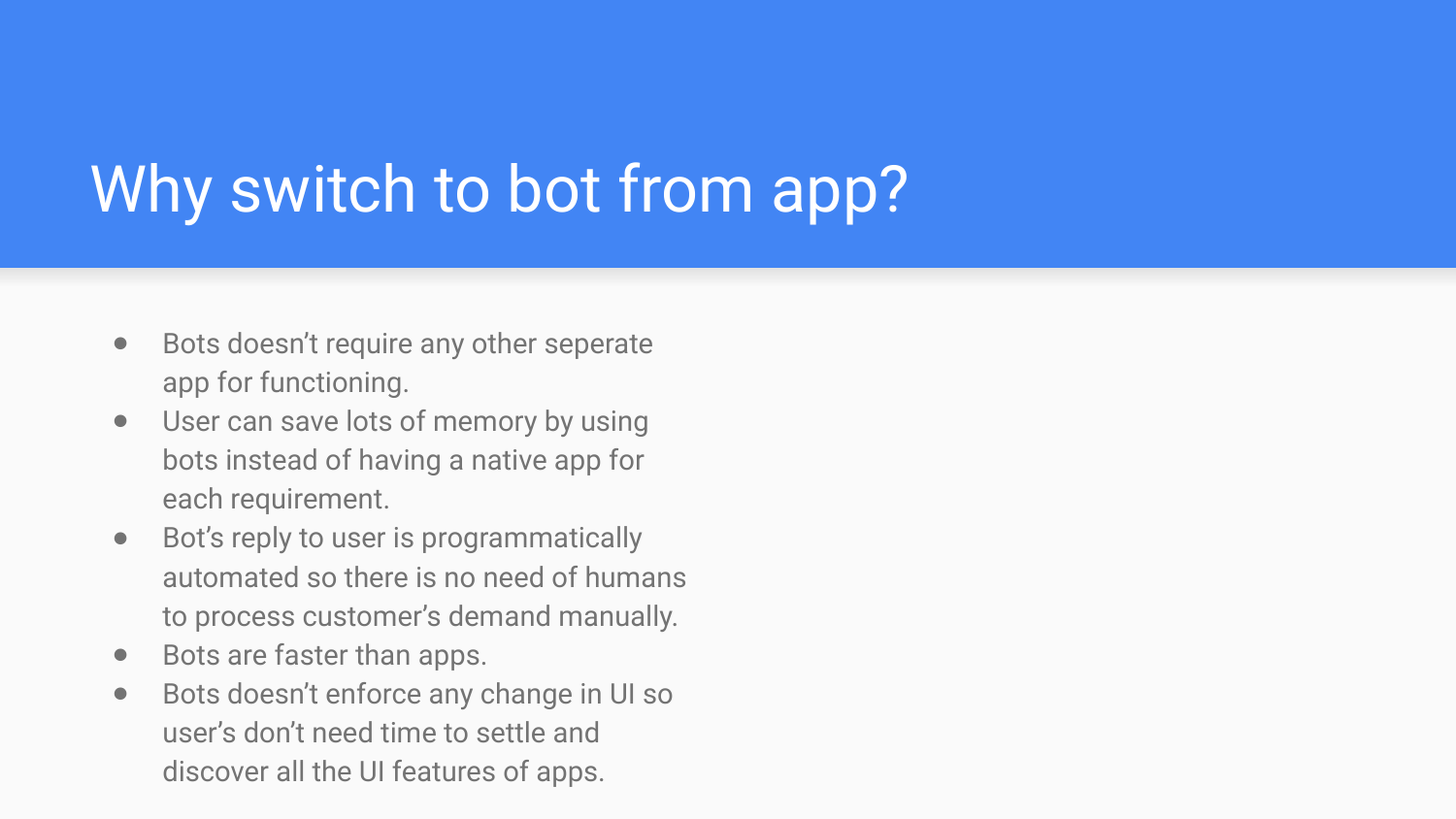

# Why switch to bot from app?
Bots doesn’t require any other seperate app for functioning.
User can save lots of memory by using bots instead of having a native app for each requirement.
Bot’s reply to user is programmatically automated so there is no need of humans to process customer’s demand manually.
Bots are faster than apps.
Bots doesn’t enforce any change in UI so user’s don’t need time to settle and discover all the UI features of apps.